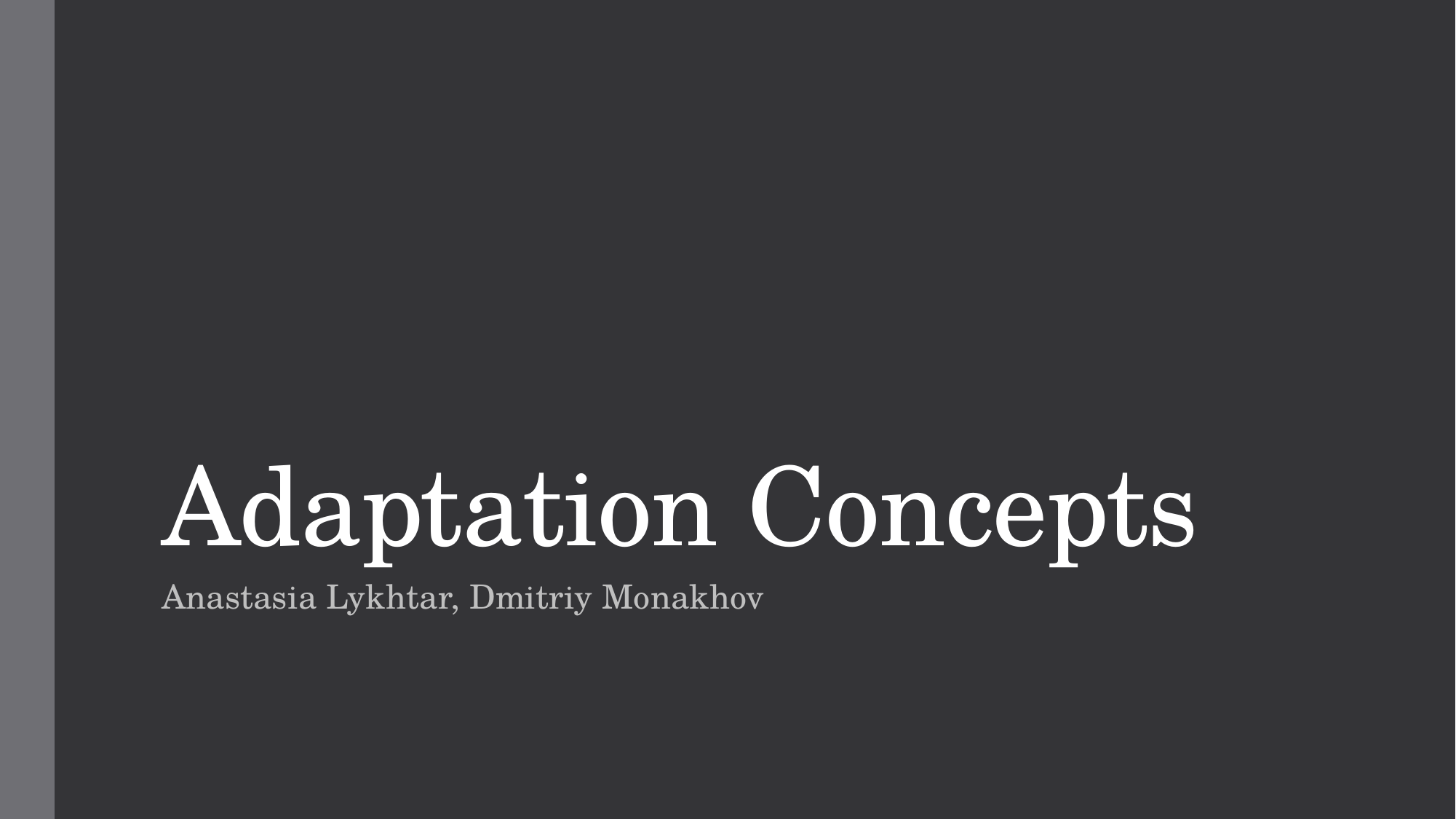

# Adaptation Concepts
Anastasia Lykhtar, Dmitriy Monakhov